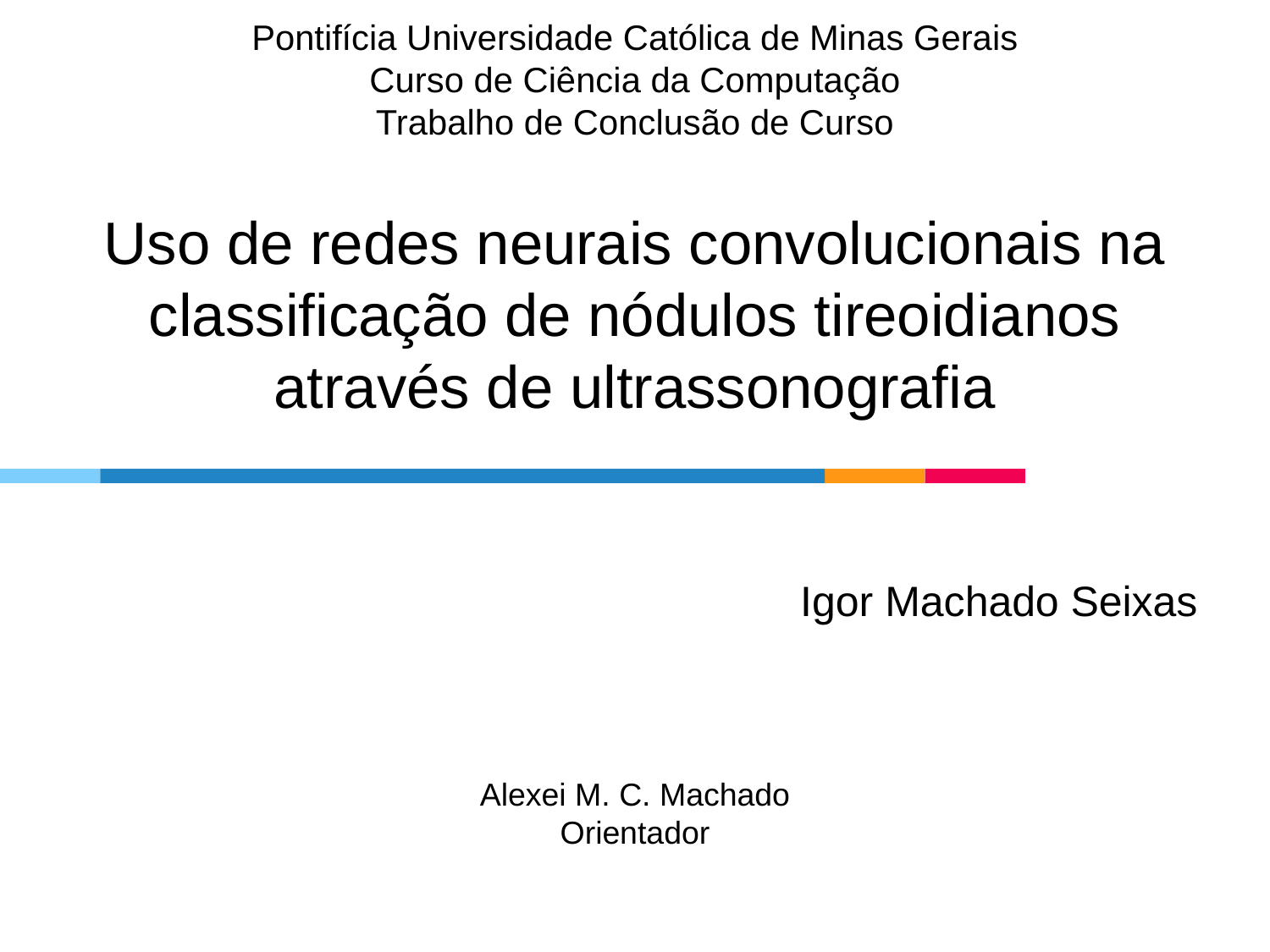

Pontifícia Universidade Católica de Minas Gerais
Curso de Ciência da Computação
Trabalho de Conclusão de Curso
# Uso de redes neurais convolucionais na classificação de nódulos tireoidianos através de ultrassonografia
Igor Machado Seixas
Alexei M. C. Machado
Orientador